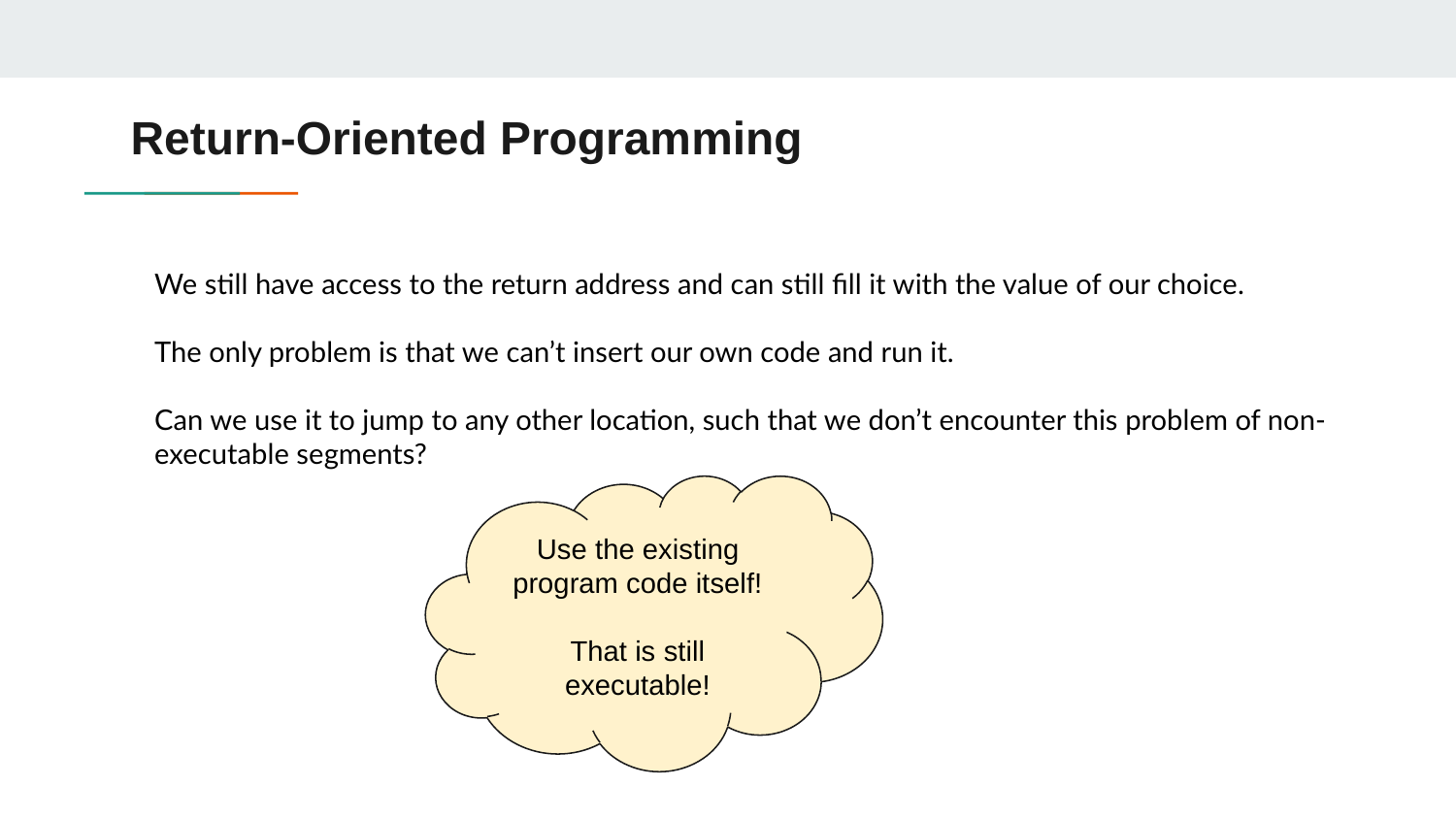

# Return-Oriented Programming
We still have access to the return address and can still fill it with the value of our choice.

The only problem is that we can’t insert our own code and run it.

Can we use it to jump to any other location, such that we don’t encounter this problem of non-executable segments?
Use the existing program code itself!

That is still executable!